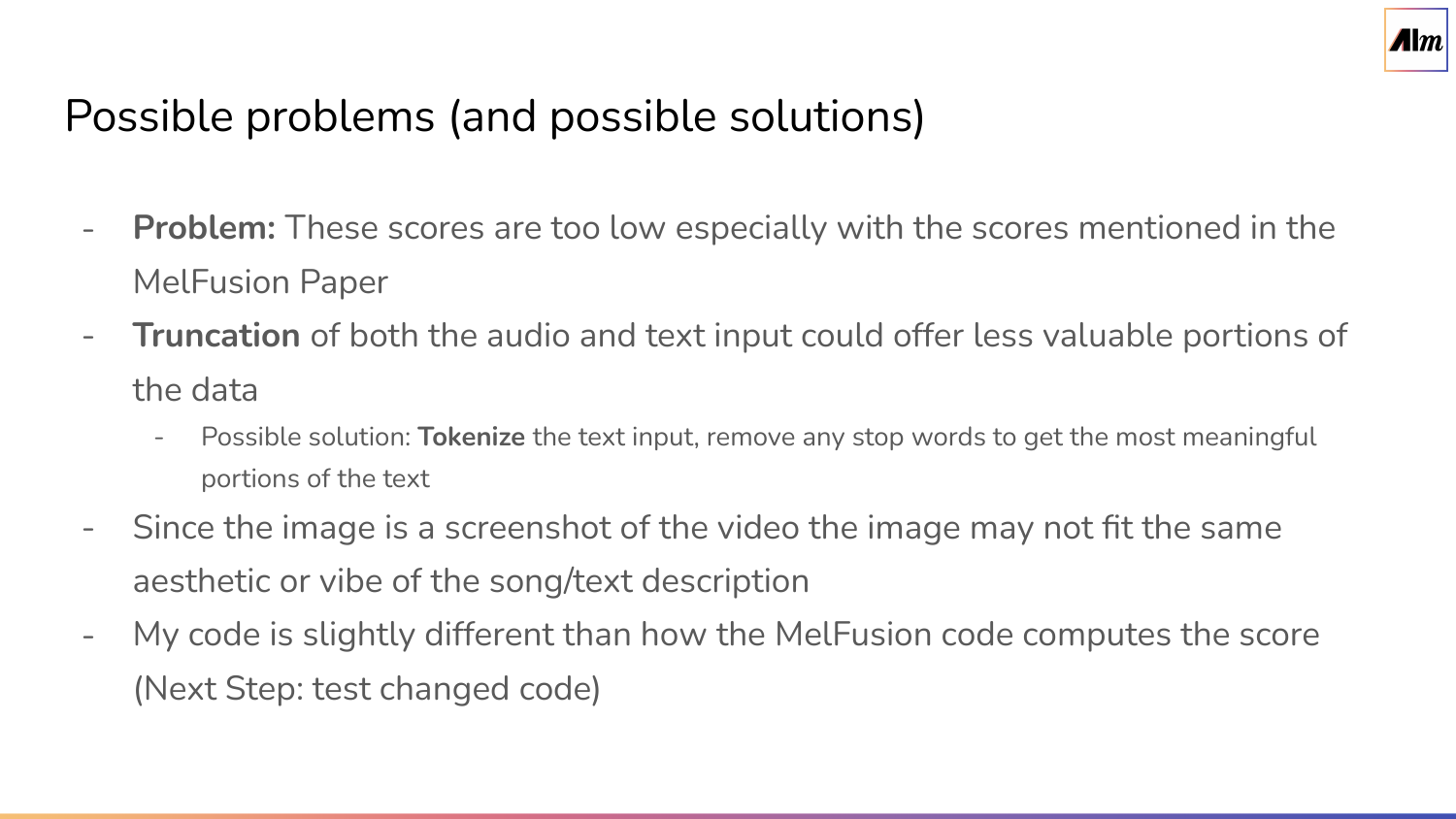

# Possible problems (and possible solutions)
Problem: These scores are too low especially with the scores mentioned in the MelFusion Paper
Truncation of both the audio and text input could offer less valuable portions of the data
Possible solution: Tokenize the text input, remove any stop words to get the most meaningful portions of the text
Since the image is a screenshot of the video the image may not fit the same aesthetic or vibe of the song/text description
My code is slightly different than how the MelFusion code computes the score (Next Step: test changed code)